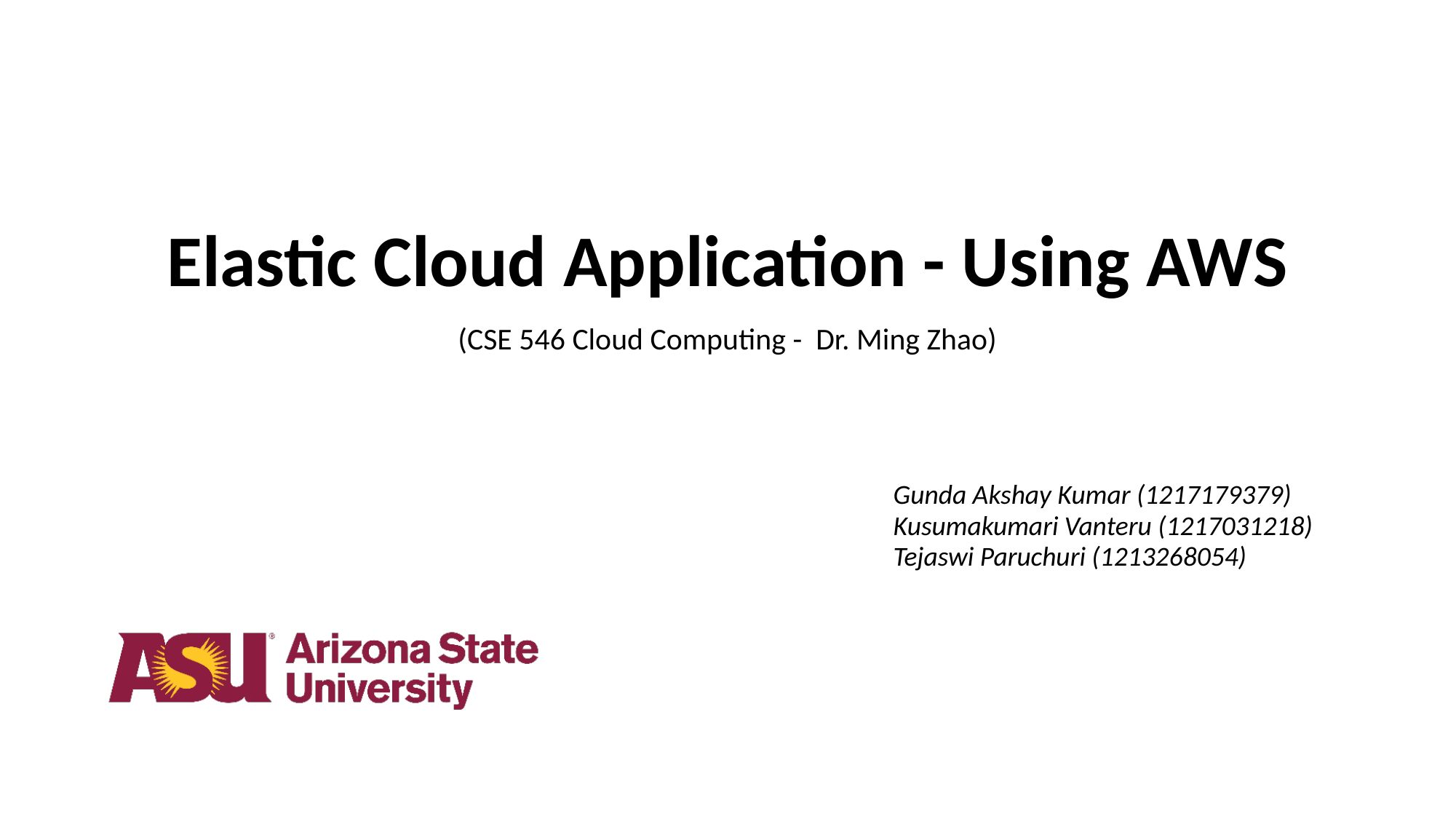

# Elastic Cloud Application - Using AWS (CSE 546 Cloud Computing -  Dr. Ming Zhao)
Gunda Akshay Kumar (1217179379)
Kusumakumari Vanteru (1217031218)
Tejaswi Paruchuri (1213268054)